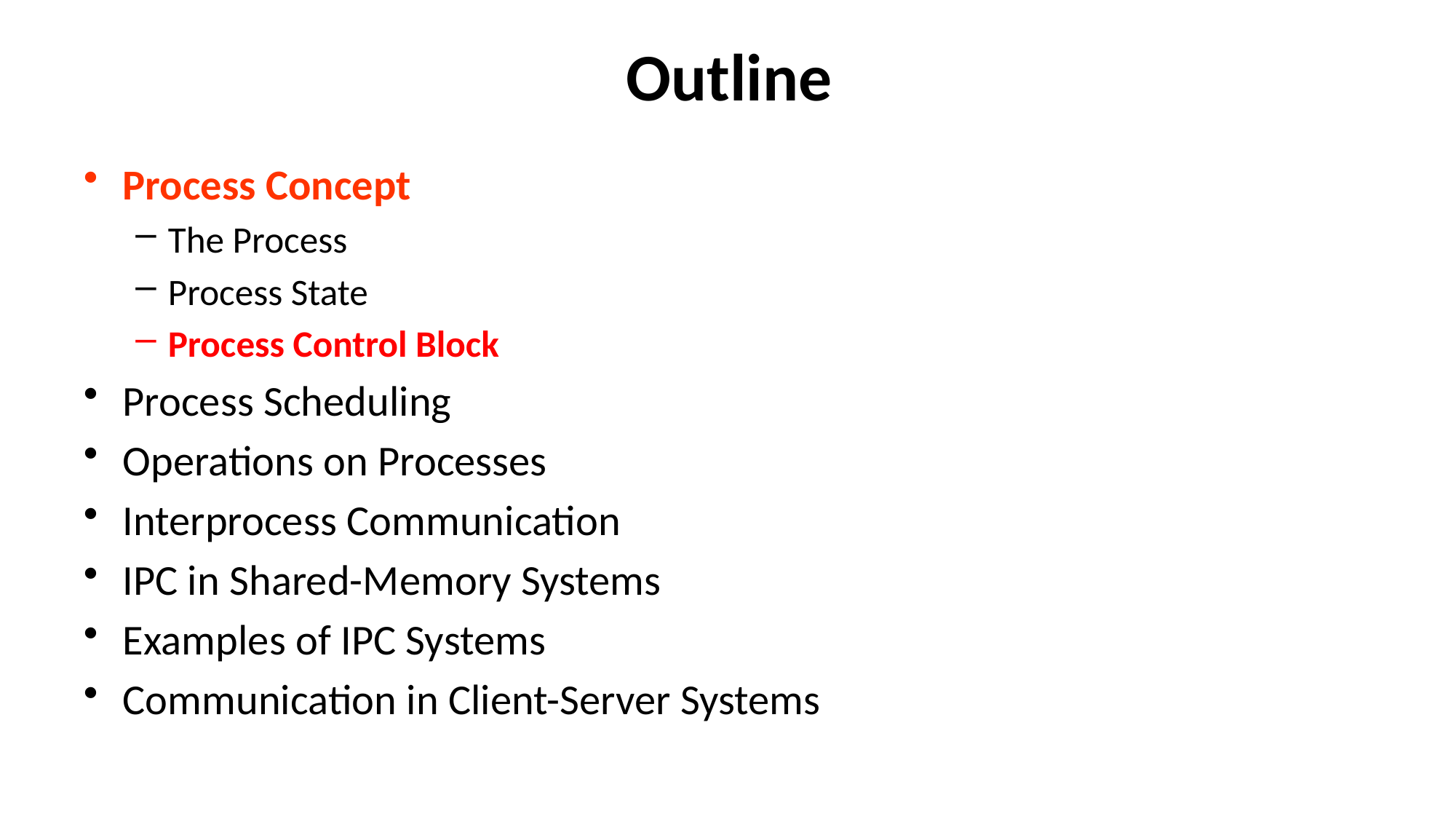

# Outline
Process Concept
The Process
Process State
Process Control Block
Process Scheduling
Operations on Processes
Interprocess Communication
IPC in Shared-Memory Systems
Examples of IPC Systems
Communication in Client-Server Systems